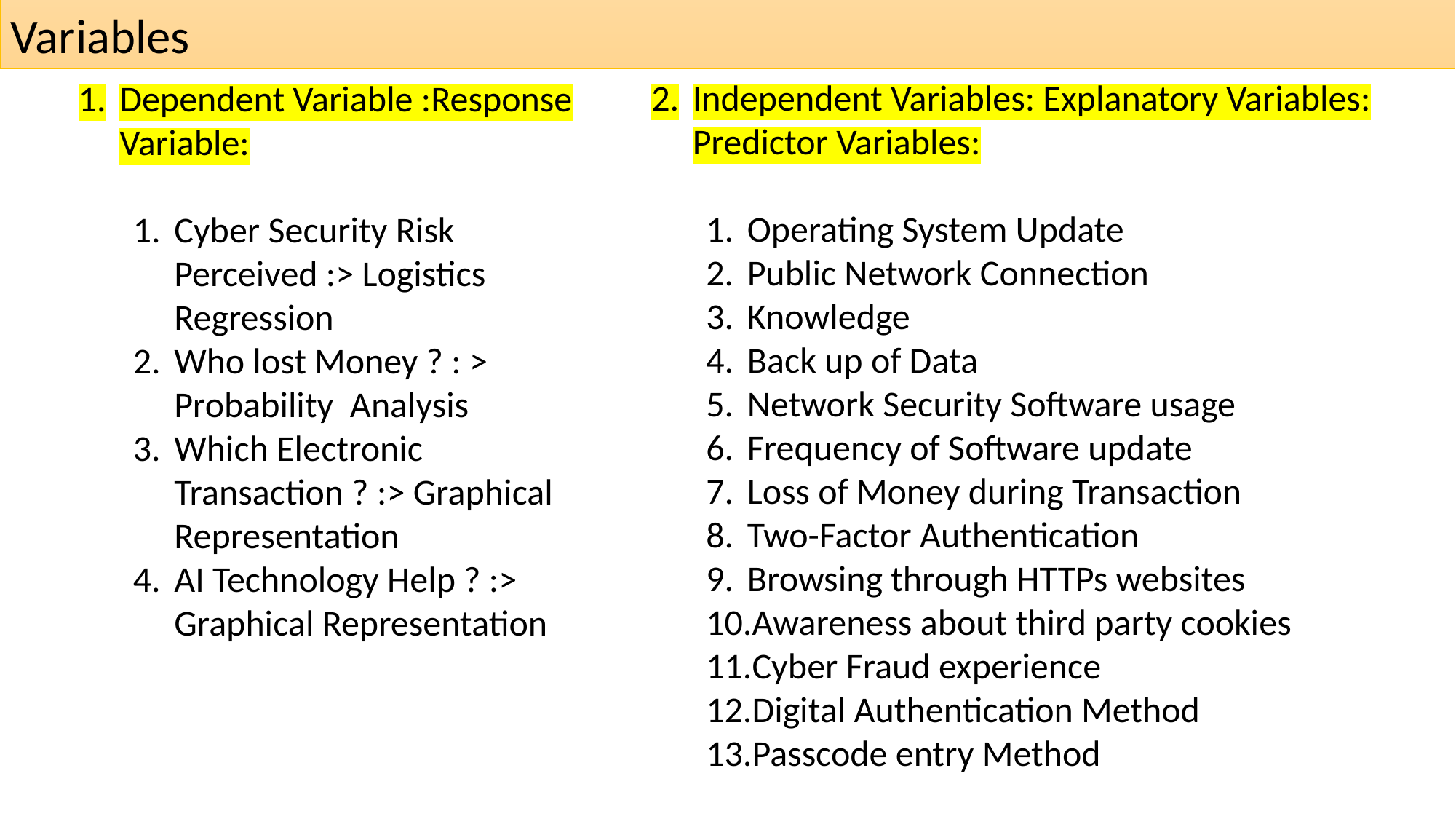

Variables

Independent Variables: Explanatory Variables: Predictor Variables:

Operating System Update
Public Network Connection
Knowledge
Back up of Data
Network Security Software usage
Frequency of Software update
Loss of Money during Transaction
Two-Factor Authentication
Browsing through HTTPs websites
Awareness about third party cookies
Cyber Fraud experience
Digital Authentication Method
Passcode entry Method
Dependent Variable :Response Variable:

Cyber Security Risk Perceived :> Logistics Regression
Who lost Money ? : > Probability  Analysis
Which Electronic Transaction ? :> Graphical Representation
AI Technology Help ? :> Graphical Representation